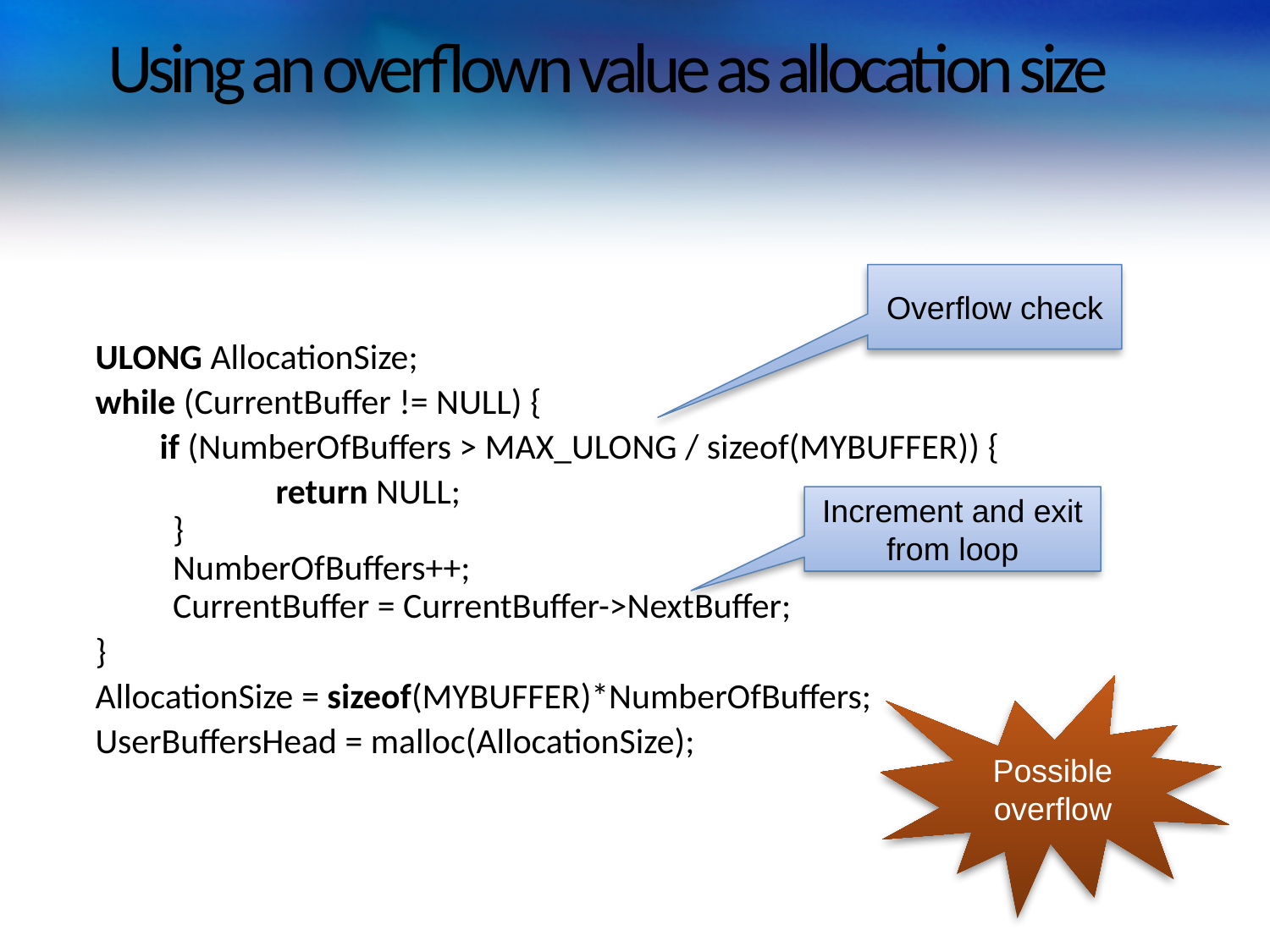

Using an overflown value as allocation size
Overflow check
ULONG AllocationSize;
while (CurrentBuffer != NULL) {
        if (NumberOfBuffers > MAX_ULONG / sizeof(MYBUFFER)) {
		return NULL;
   }
   NumberOfBuffers++;
   CurrentBuffer = CurrentBuffer->NextBuffer;
}
AllocationSize = sizeof(MYBUFFER)*NumberOfBuffers;
UserBuffersHead = malloc(AllocationSize);
Increment and exit from loop
Possible overflow
73